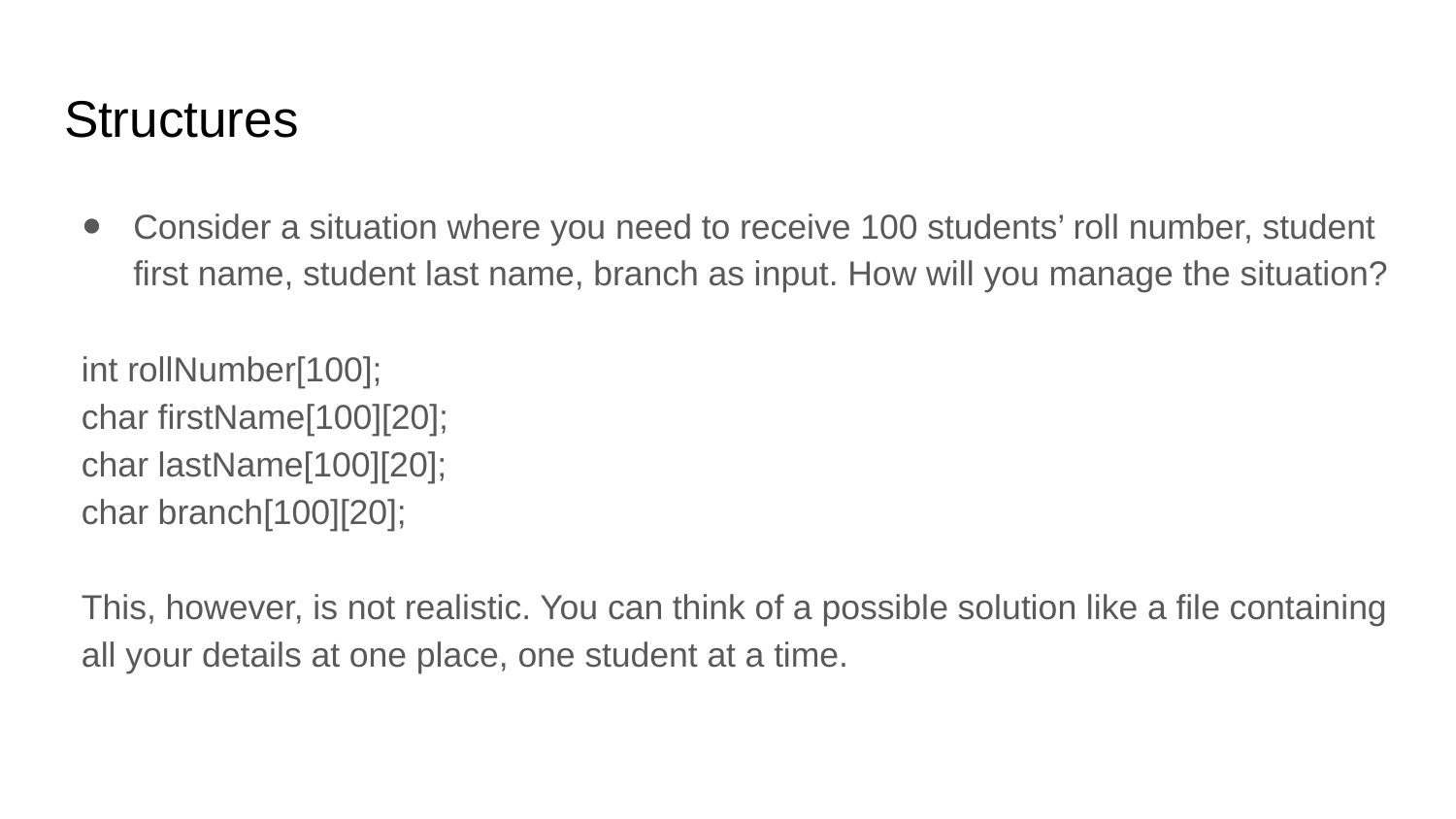

# Structures
Consider a situation where you need to receive 100 students’ roll number, student first name, student last name, branch as input. How will you manage the situation?

int rollNumber[100];
char firstName[100][20];
char lastName[100][20];
char branch[100][20];

This, however, is not realistic. You can think of a possible solution like a file containing all your details at one place, one student at a time.